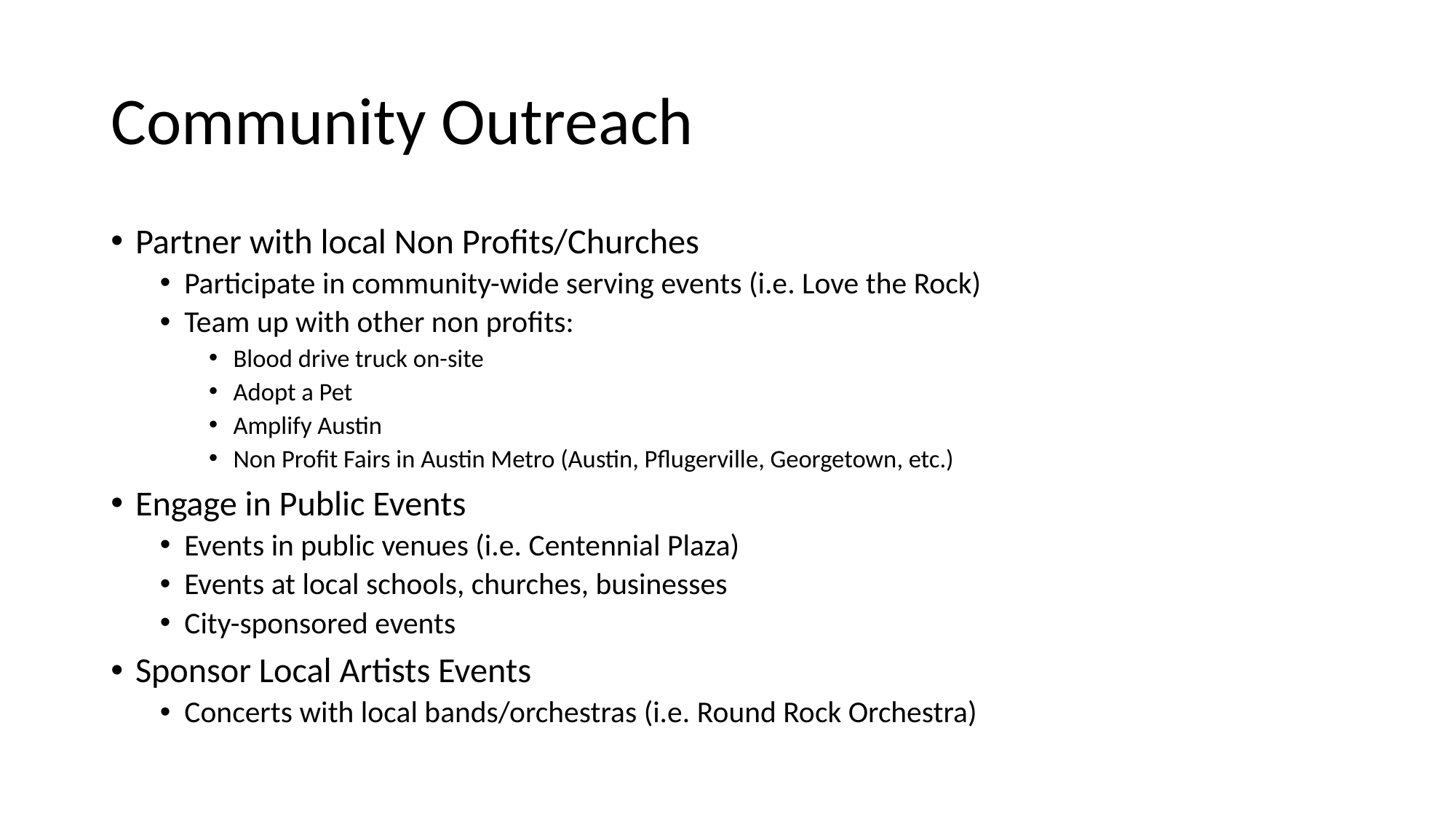

# Community Outreach
Partner with local Non Profits/Churches
Participate in community-wide serving events (i.e. Love the Rock)
Team up with other non profits:
Blood drive truck on-site
Adopt a Pet
Amplify Austin
Non Profit Fairs in Austin Metro (Austin, Pflugerville, Georgetown, etc.)
Engage in Public Events
Events in public venues (i.e. Centennial Plaza)
Events at local schools, churches, businesses
City-sponsored events
Sponsor Local Artists Events
Concerts with local bands/orchestras (i.e. Round Rock Orchestra)